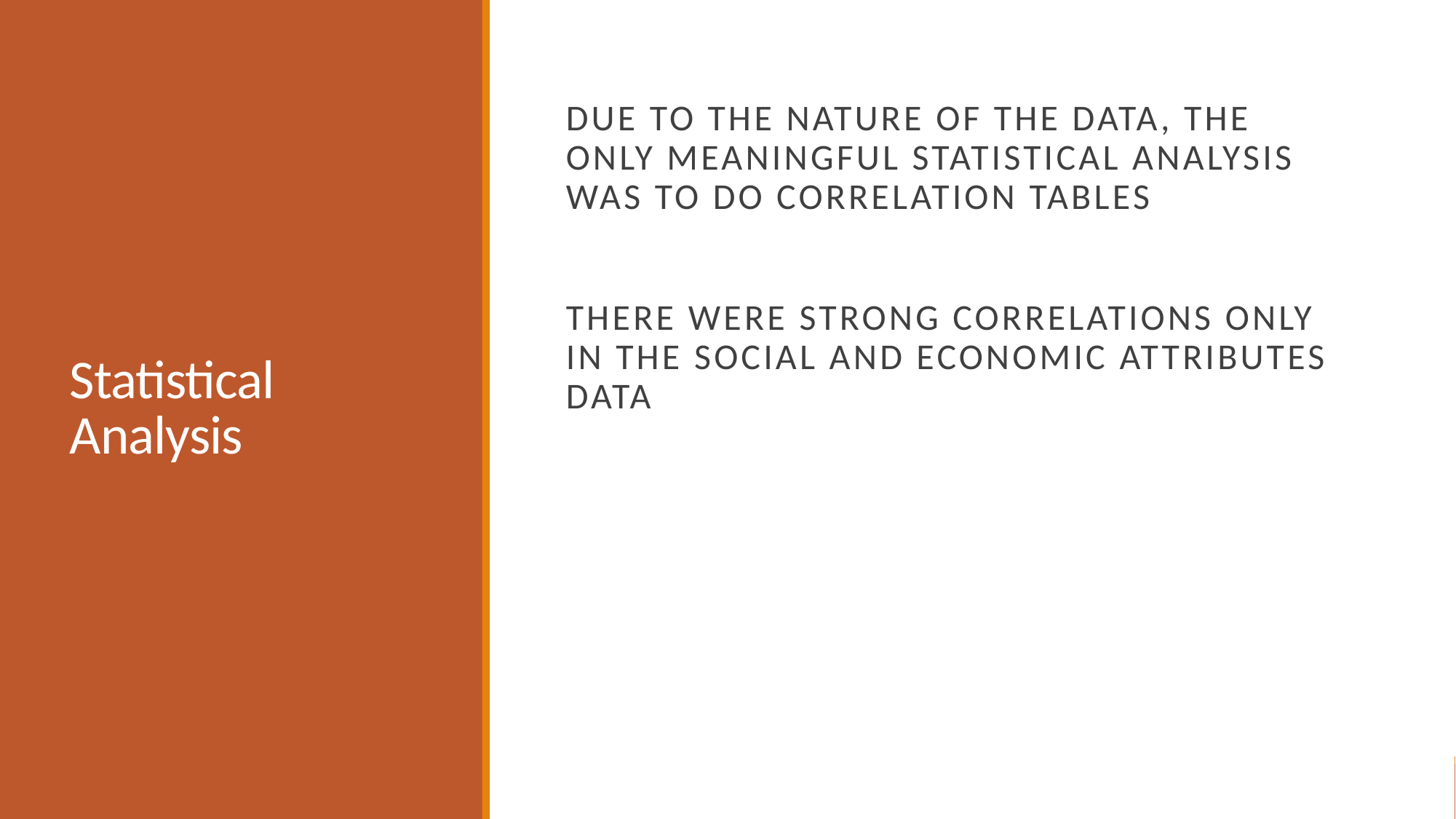

# Statistical   Analysis
Due to the nature of the data, the only meaningful statistical analysis was to do correlation tables

There were strong correlations only in the social and economic attributes data